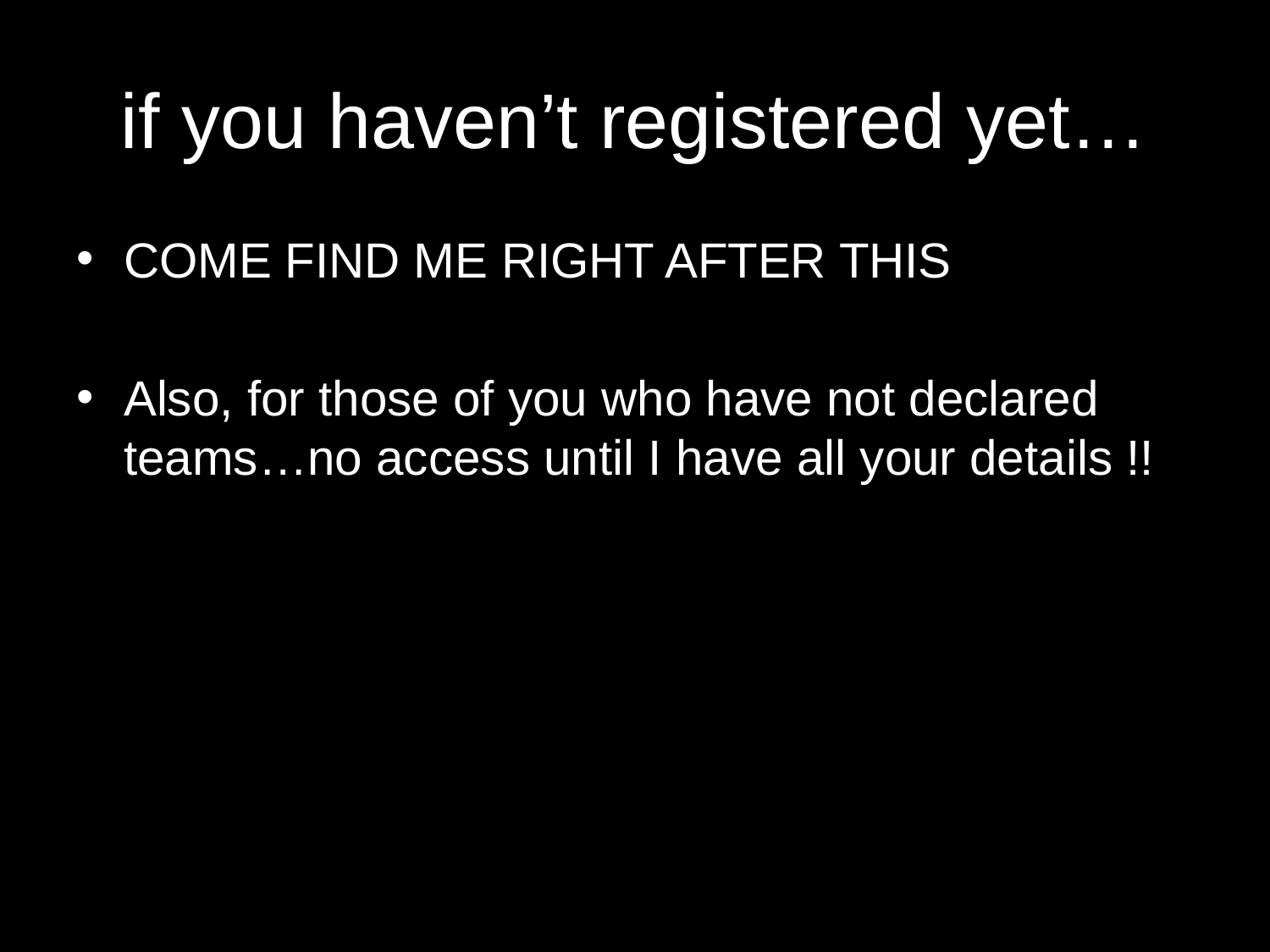

# if you haven’t registered yet…
COME FIND ME RIGHT AFTER THIS

Also, for those of you who have not declared teams…no access until I have all your details !!